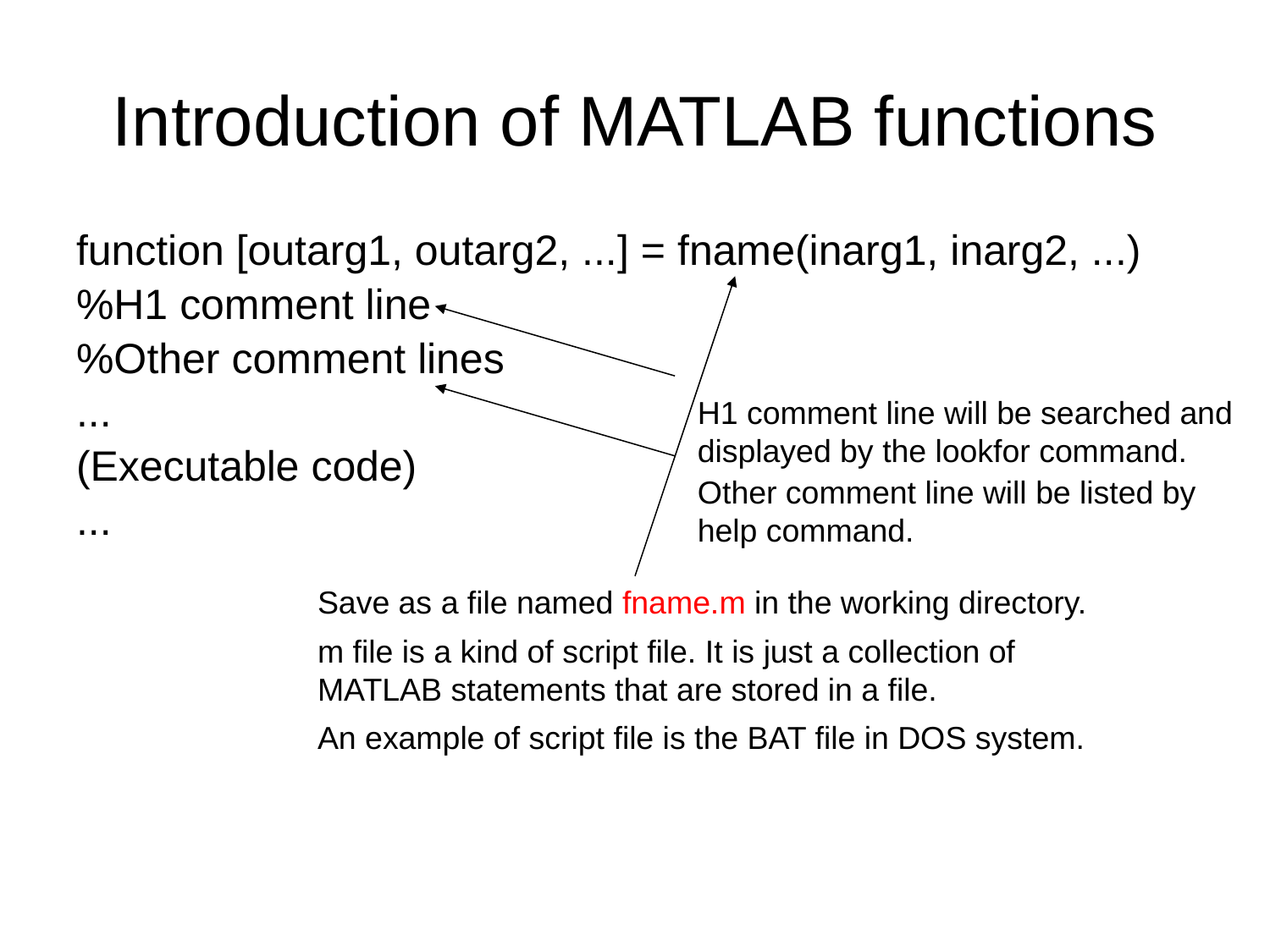

# Introduction of MATLAB functions
function [outarg1, outarg2, ...] = fname(inarg1, inarg2, ...)
%H1 comment line
%Other comment lines
...
(Executable code)
...

H1 comment line will be searched and displayed by the lookfor command.
Other comment line will be listed by help command.
Save as a file named fname.m in the working directory.
m file is a kind of script file. It is just a collection of MATLAB statements that are stored in a file.
An example of script file is the BAT file in DOS system.